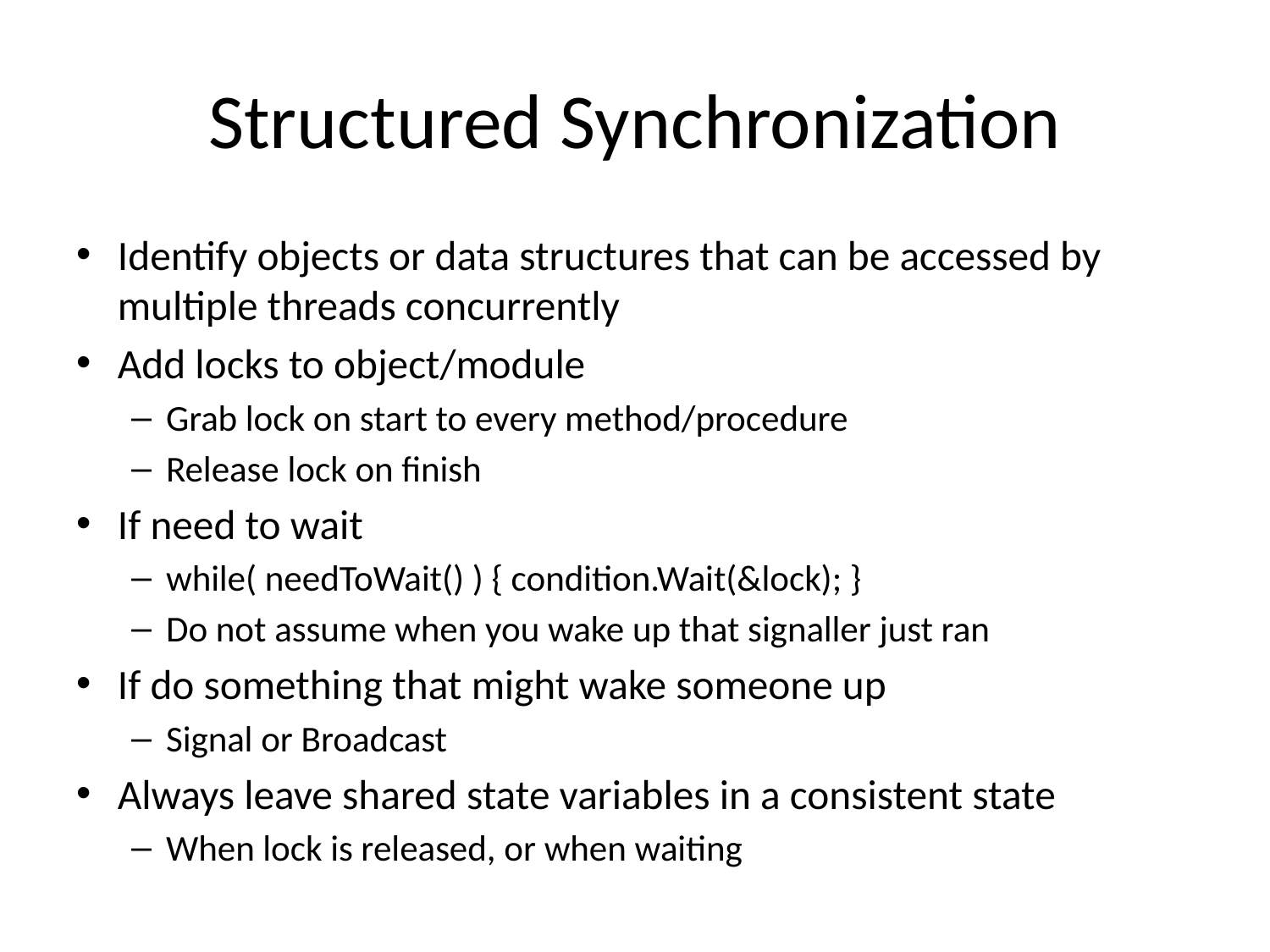

# Structured Synchronization
Identify objects or data structures that can be accessed by multiple threads concurrently
Add locks to object/module
Grab lock on start to every method/procedure
Release lock on finish
If need to wait
while( needToWait() ) { condition.Wait(&lock); }
Do not assume when you wake up that signaller just ran
If do something that might wake someone up
Signal or Broadcast
Always leave shared state variables in a consistent state
When lock is released, or when waiting